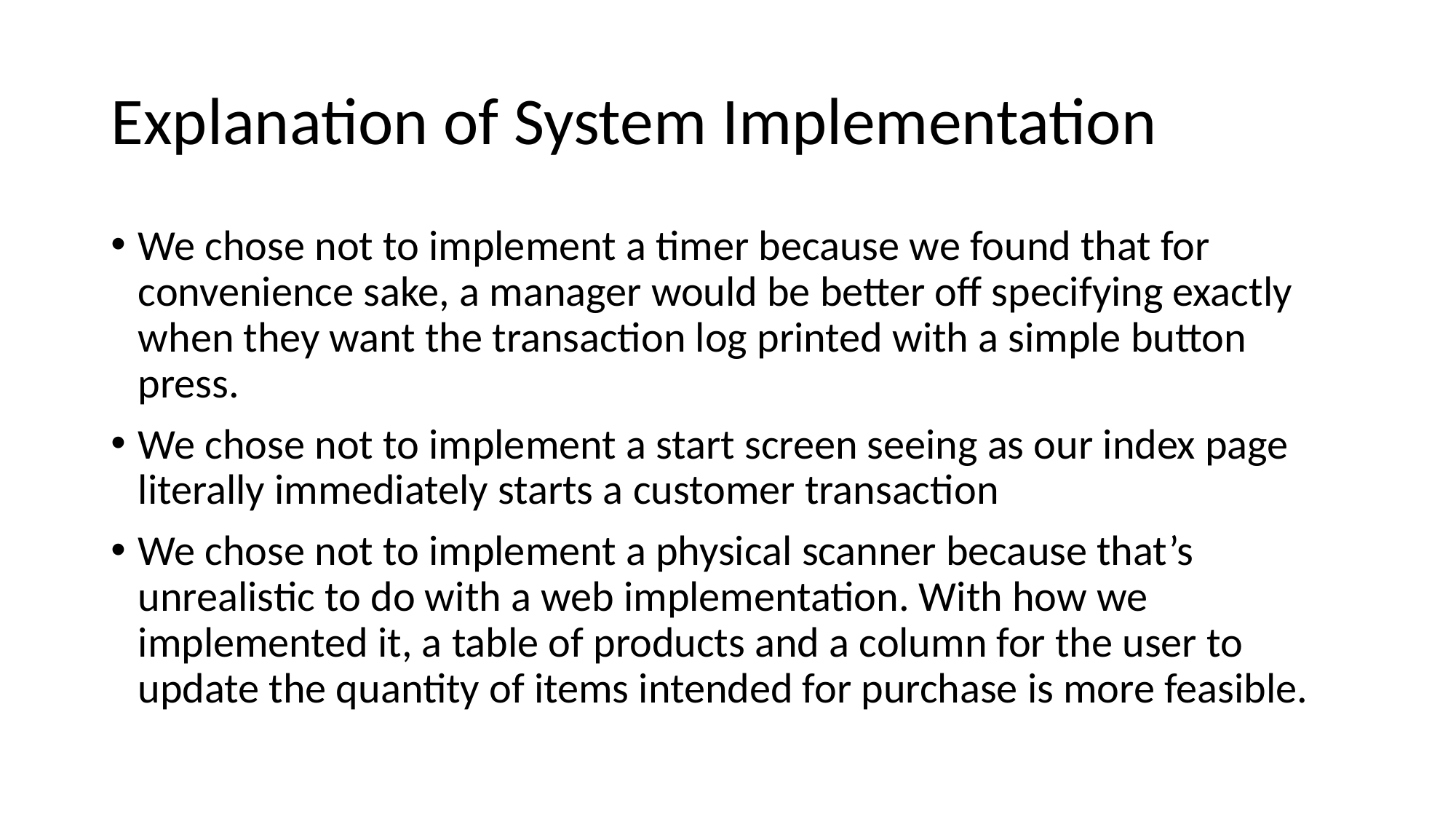

# Explanation of System Implementation
We chose not to implement a timer because we found that for convenience sake, a manager would be better off specifying exactly when they want the transaction log printed with a simple button press.
We chose not to implement a start screen seeing as our index page literally immediately starts a customer transaction
We chose not to implement a physical scanner because that’s unrealistic to do with a web implementation. With how we implemented it, a table of products and a column for the user to update the quantity of items intended for purchase is more feasible.